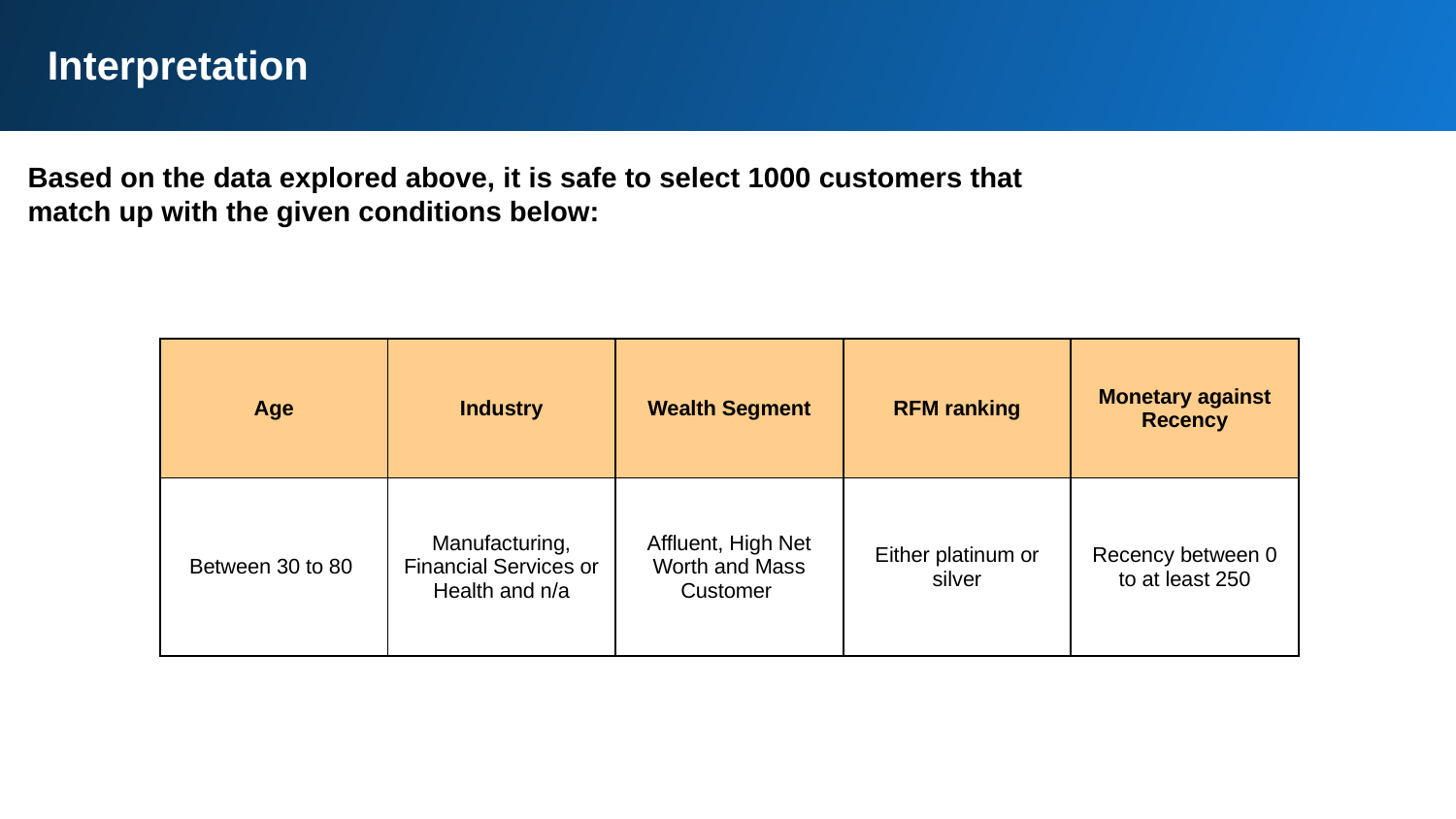

Interpretation
Based on the data explored above, it is safe to select 1000 customers that match up with the given conditions below:
| Age | Industry | Wealth Segment | RFM ranking | Monetary against Recency |
| --- | --- | --- | --- | --- |
| Between 30 to 80 | Manufacturing, Financial Services or Health and n/a | Affluent, High Net Worth and Mass Customer | Either platinum or silver | Recency between 0 to at least 250 |